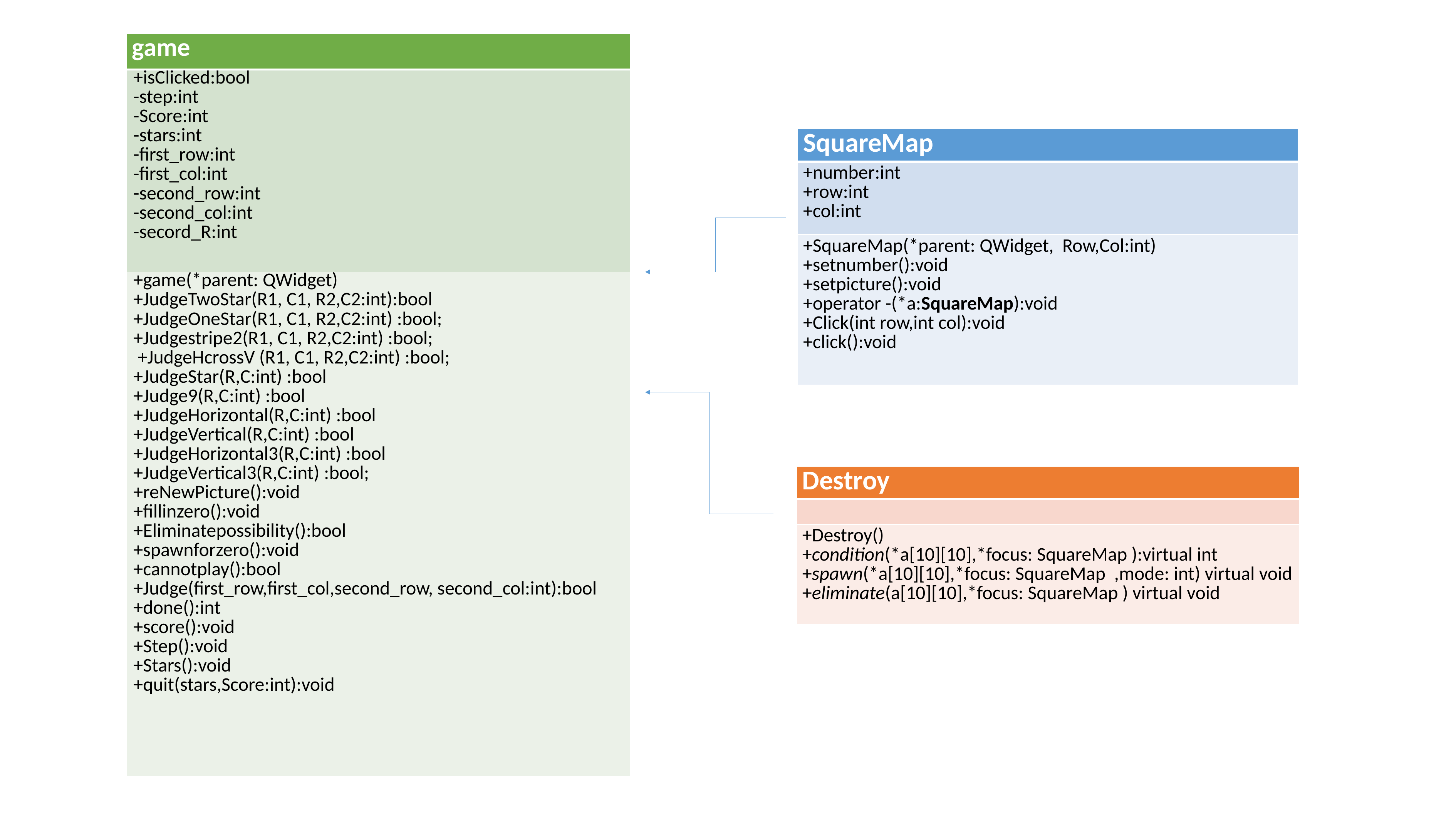

| game |
| --- |
| +isClicked:bool -step:int -Score:int -stars:int -first\_row:int -first\_col:int -second\_row:int -second\_col:int -secord\_R:int |
| +game(\*parent: QWidget) +JudgeTwoStar(R1, C1, R2,C2:int):bool +JudgeOneStar(R1, C1, R2,C2:int) :bool; +Judgestripe2(R1, C1, R2,C2:int) :bool; +JudgeHcrossV (R1, C1, R2,C2:int) :bool; +JudgeStar(R,C:int) :bool +Judge9(R,C:int) :bool +JudgeHorizontal(R,C:int) :bool +JudgeVertical(R,C:int) :bool +JudgeHorizontal3(R,C:int) :bool +JudgeVertical3(R,C:int) :bool; +reNewPicture():void +fillinzero():void +Eliminatepossibility():bool +spawnforzero():void +cannotplay():bool +Judge(first\_row,first\_col,second\_row, second\_col:int):bool +done():int +score():void +Step():void +Stars():void +quit(stars,Score:int):void |
| SquareMap |
| --- |
| +number:int +row:int +col:int |
| +SquareMap(\*parent: QWidget, Row,Col:int) +setnumber():void +setpicture():void +operator -(\*a:SquareMap):void +Click(int row,int col):void +click():void |
| Destroy |
| --- |
|  |
| +Destroy() +condition(\*a[10][10],\*focus: SquareMap ):virtual int +spawn(\*a[10][10],\*focus: SquareMap ,mode: int) virtual void +eliminate(a[10][10],\*focus: SquareMap ) virtual void |